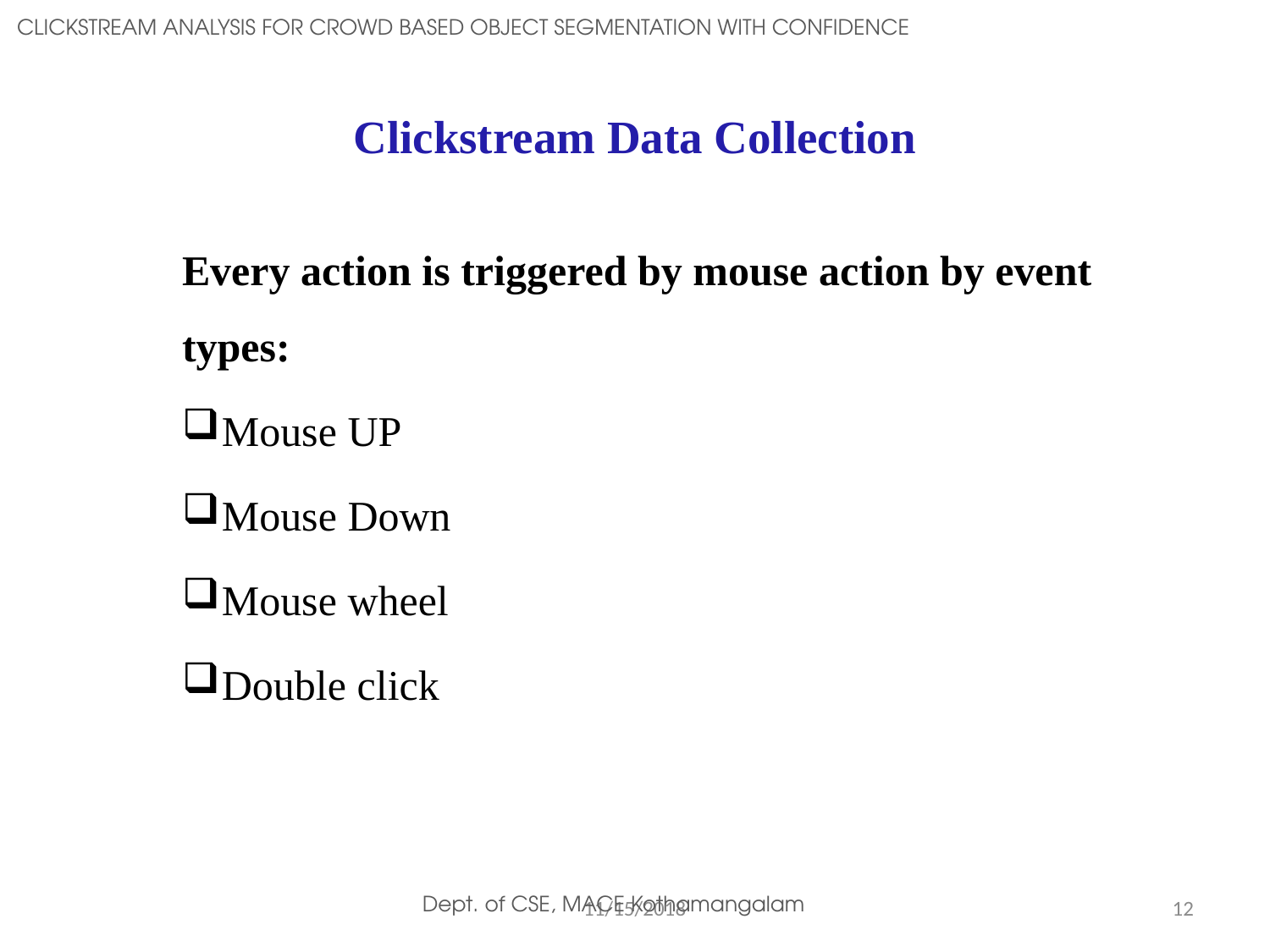

CLICKSTREAM ANALYSIS FOR CROWD BASED OBJECT SEGMENTATION WITH CONFIDENCE
# Clickstream Data Collection
Every action is triggered by mouse action by event types:
Mouse UP
Mouse Down
Mouse wheel
Double click

 Dept. of CSE, MACE Kothamangalam
11/15/2018
12